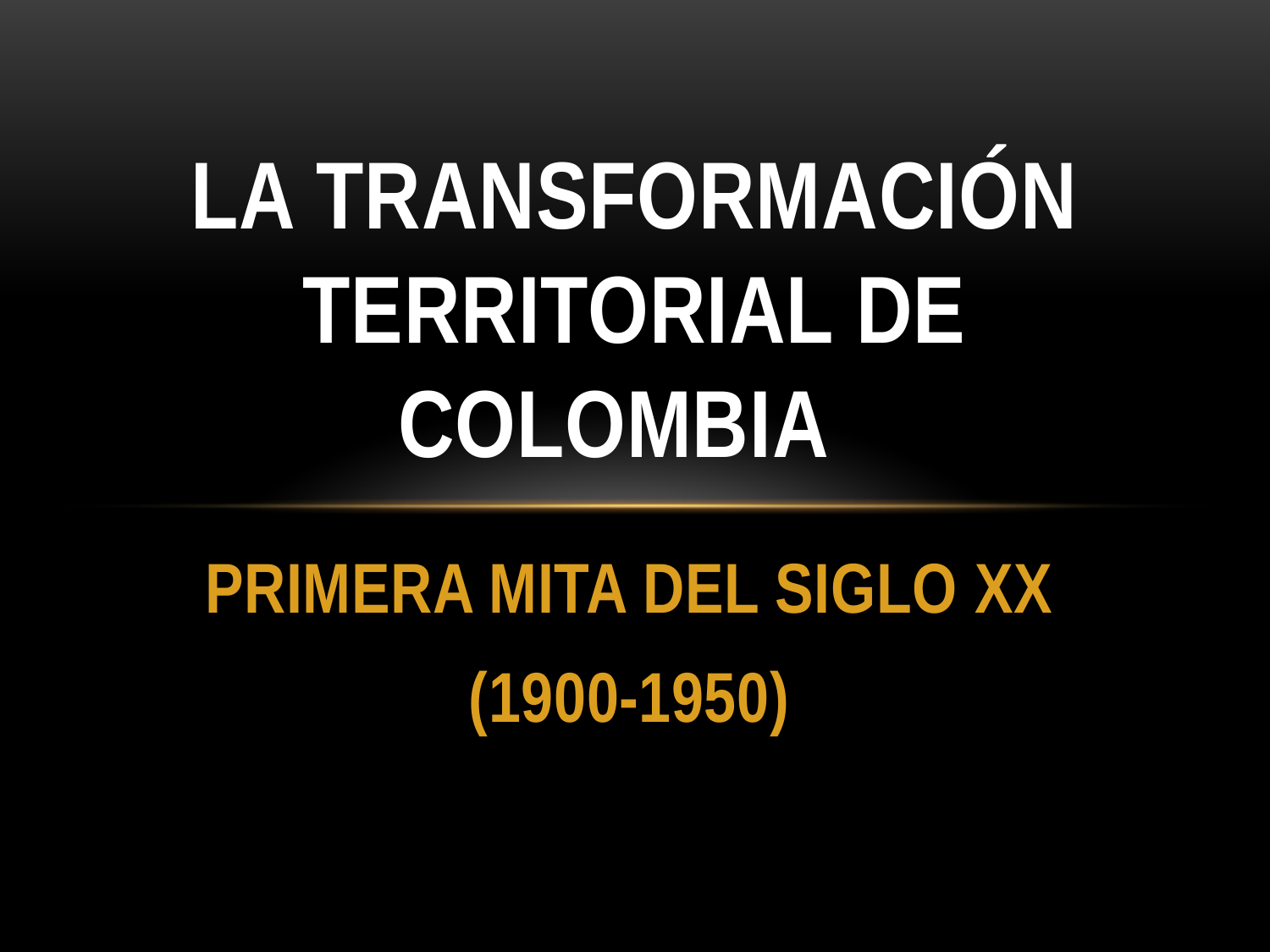

# LA TRANSFORMACIÓN TERRITORIAL DE COLOMBIA
PRIMERA MITA DEL SIGLO XX
(1900-1950)